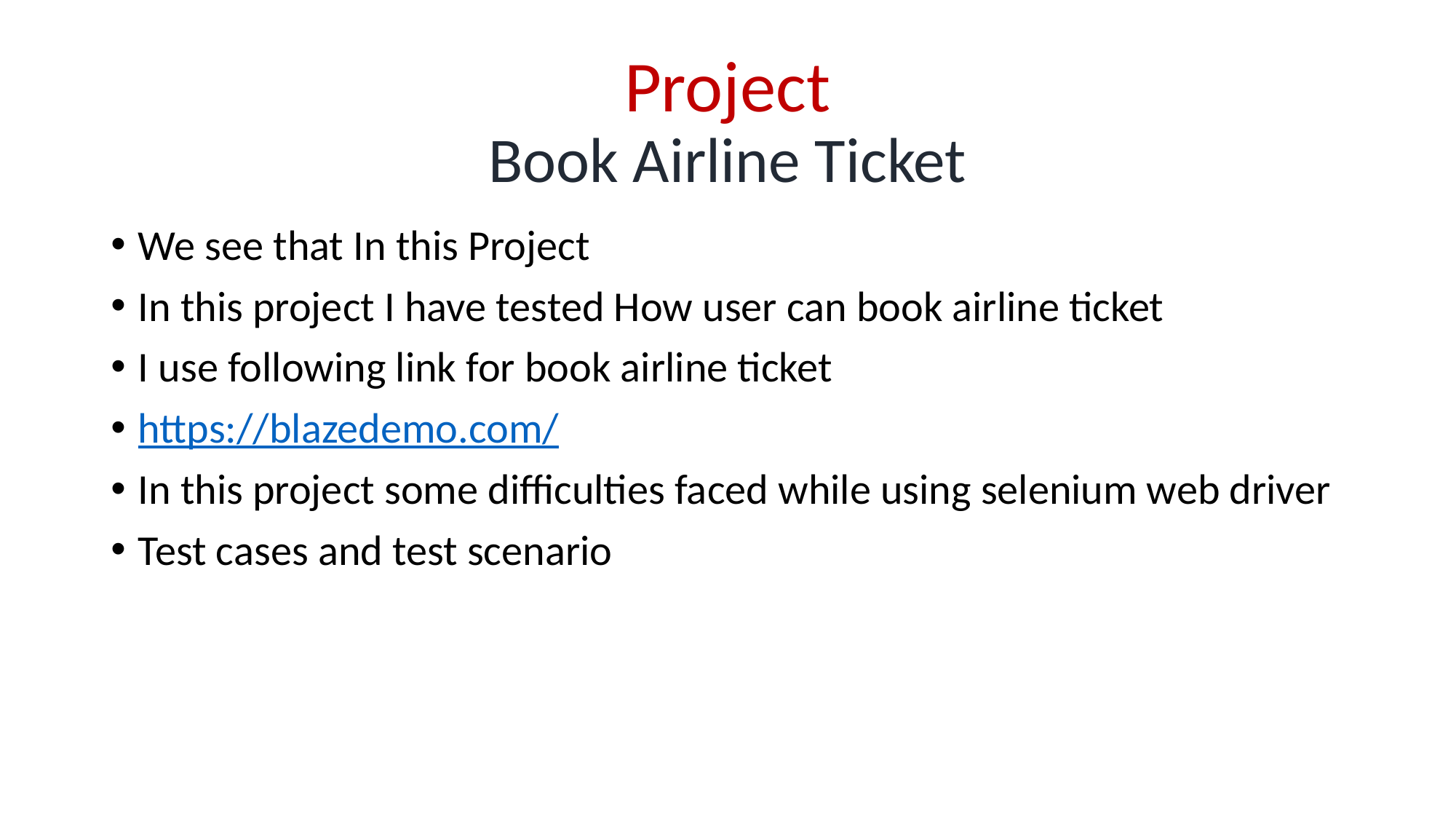

# Project Book Airline Ticket
We see that In this Project
In this project I have tested How user can book airline ticket
I use following link for book airline ticket
https://blazedemo.com/
In this project some difficulties faced while using selenium web driver
Test cases and test scenario